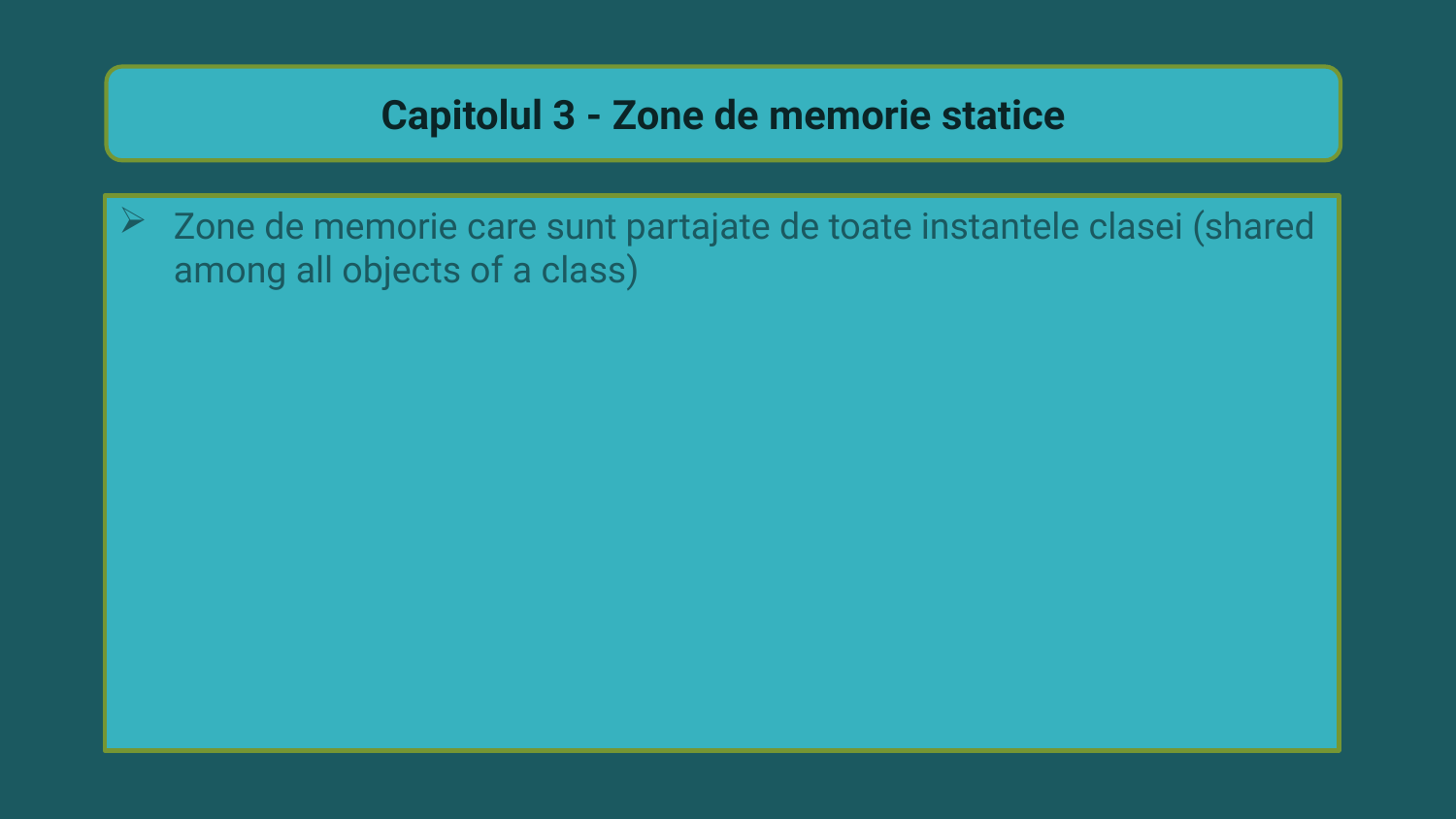

Capitolul 3 - Zone de memorie statice
Zone de memorie care sunt partajate de toate instantele clasei (shared among all objects of a class)